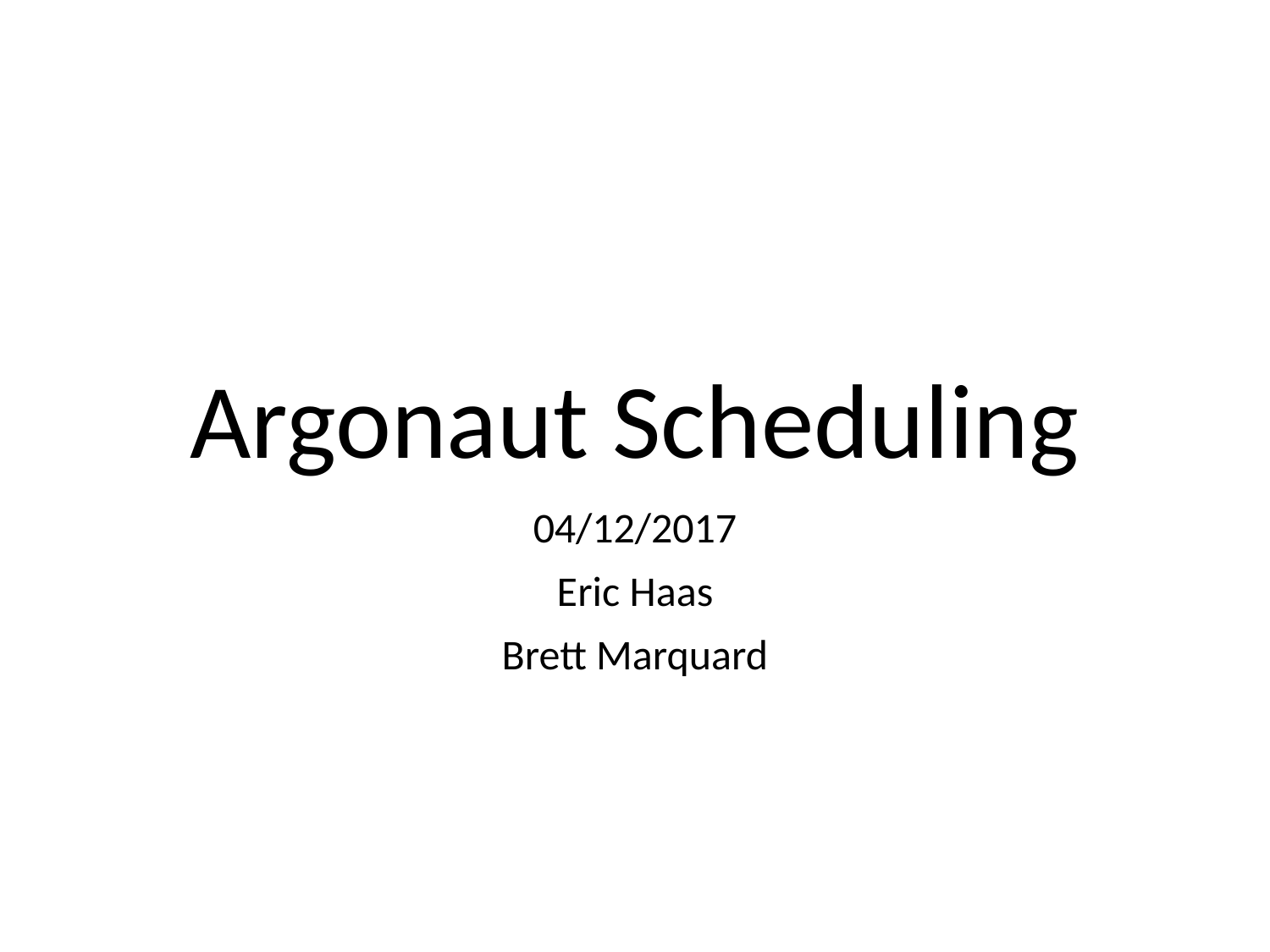

# Argonaut Scheduling
04/12/2017
Eric Haas
Brett Marquard